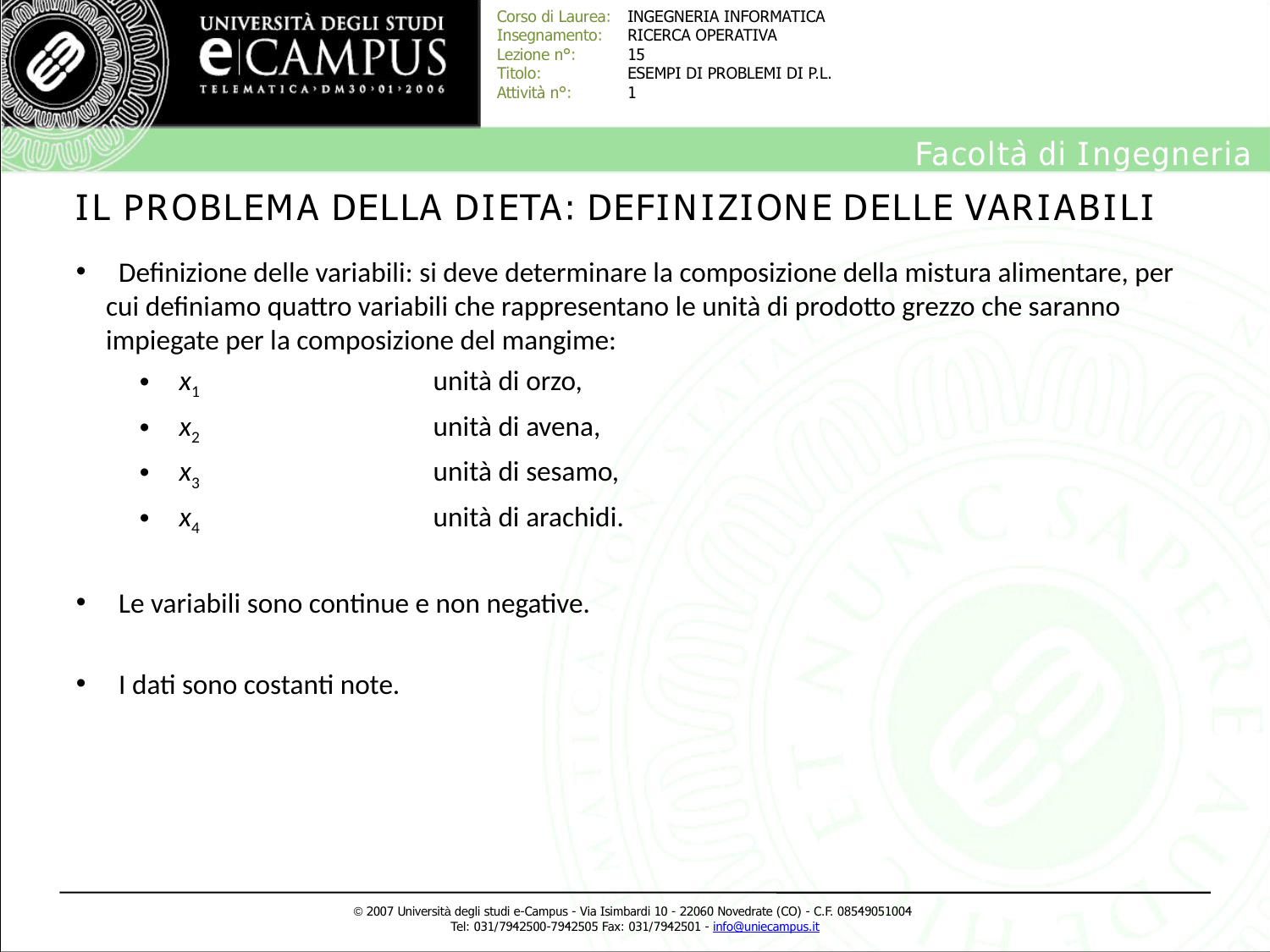

# IL PROBLEMA DELLA DIETA: DEFINIZIONE DELLE VARIABILI
  Definizione delle variabili: si deve determinare la composizione della mistura alimentare, per cui definiamo quattro variabili che rappresentano le unità di prodotto grezzo che saranno impiegate per la composizione del mangime:
x1		unità di orzo,
x2		unità di avena,
x3		unità di sesamo,
x4		unità di arachidi.

  Le variabili sono continue e non negative.

  I dati sono costanti note.